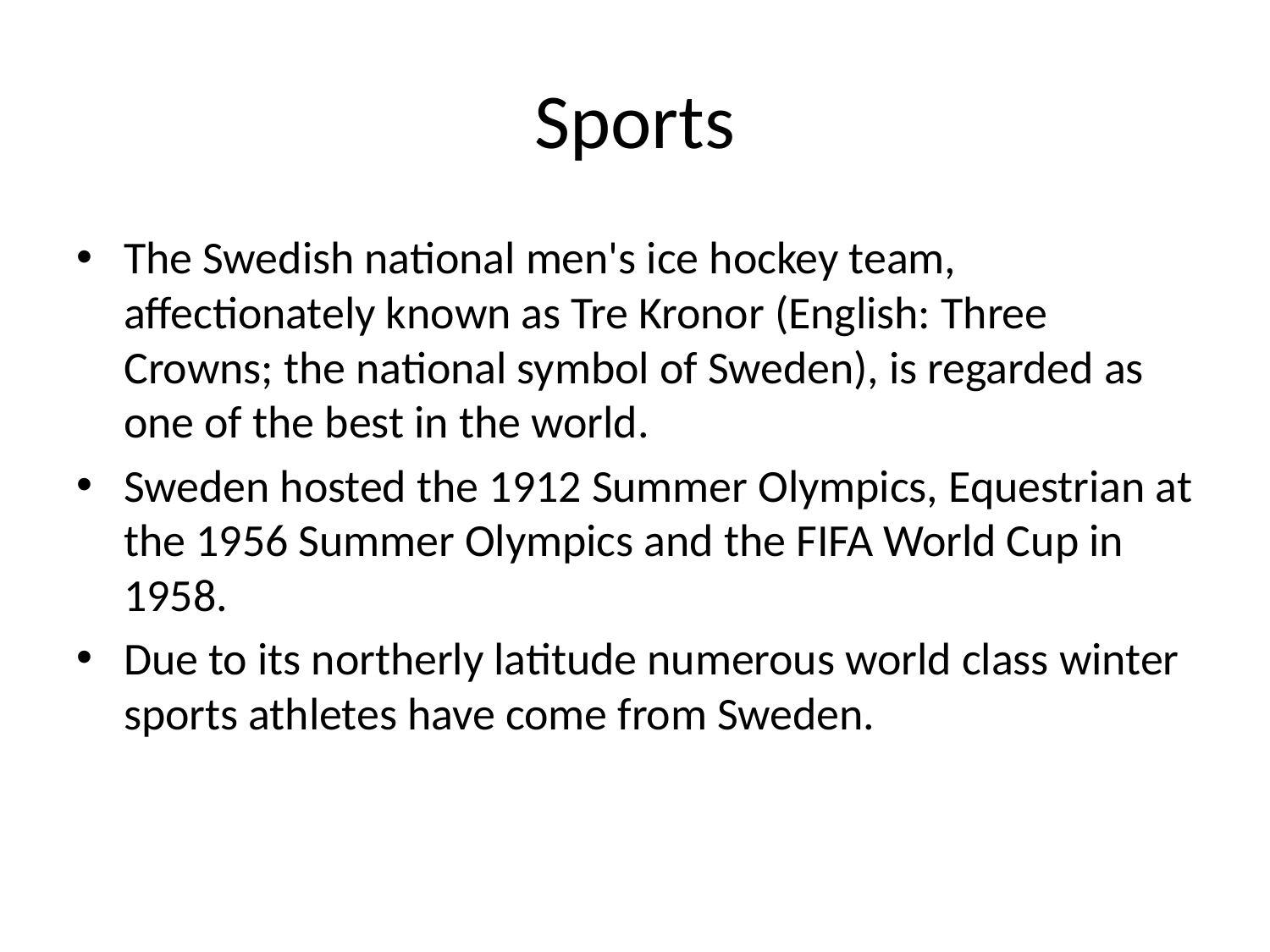

# Sports
The Swedish national men's ice hockey team, affectionately known as Tre Kronor (English: Three Crowns; the national symbol of Sweden), is regarded as one of the best in the world.
Sweden hosted the 1912 Summer Olympics, Equestrian at the 1956 Summer Olympics and the FIFA World Cup in 1958.
Due to its northerly latitude numerous world class winter sports athletes have come from Sweden.